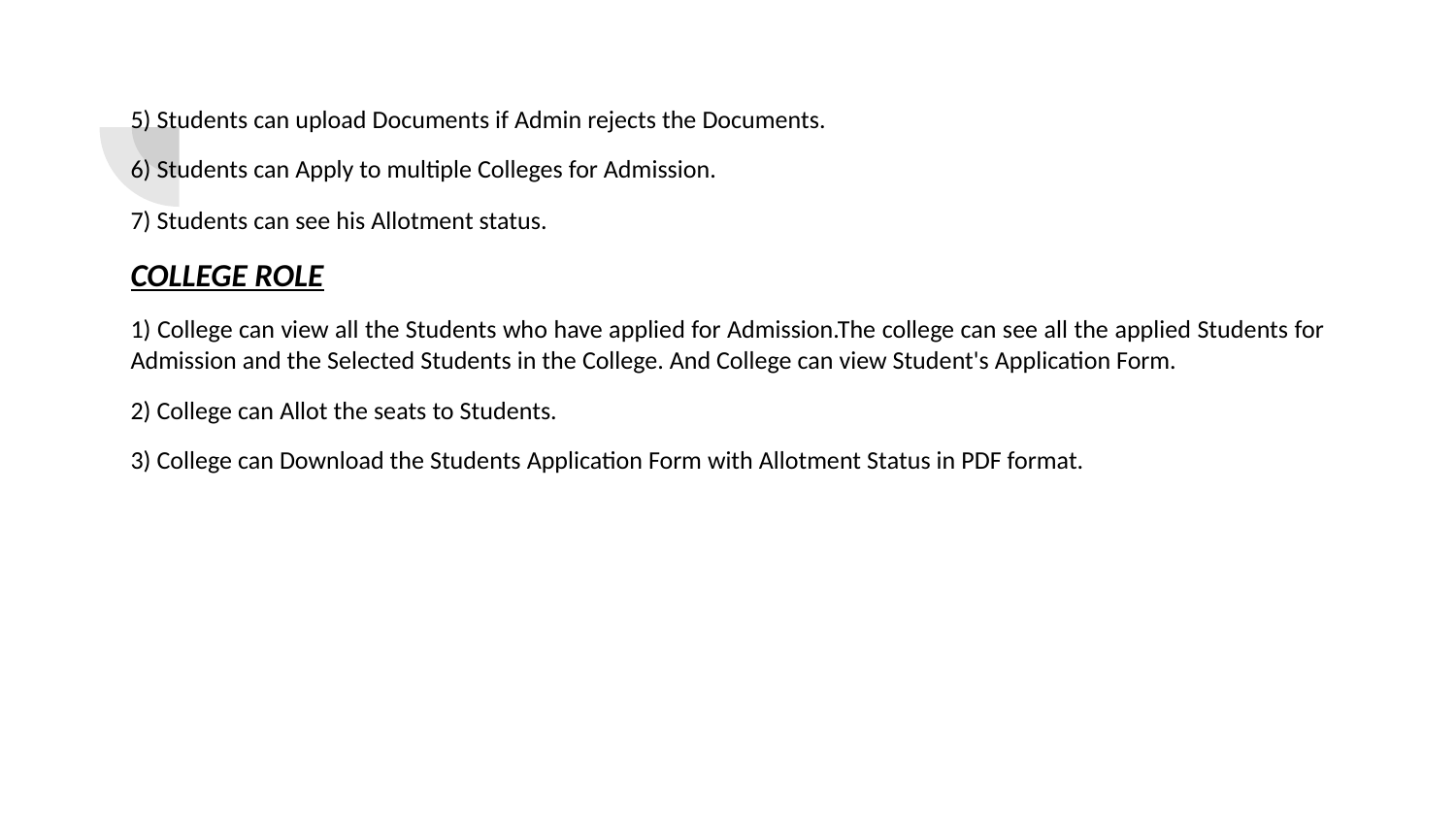

5) Students can upload Documents if Admin rejects the Documents.
6) Students can Apply to multiple Colleges for Admission.
7) Students can see his Allotment status.
COLLEGE ROLE
1) College can view all the Students who have applied for Admission.The college can see all the applied Students for Admission and the Selected Students in the College. And College can view Student's Application Form.
2) College can Allot the seats to Students.
3) College can Download the Students Application Form with Allotment Status in PDF format.